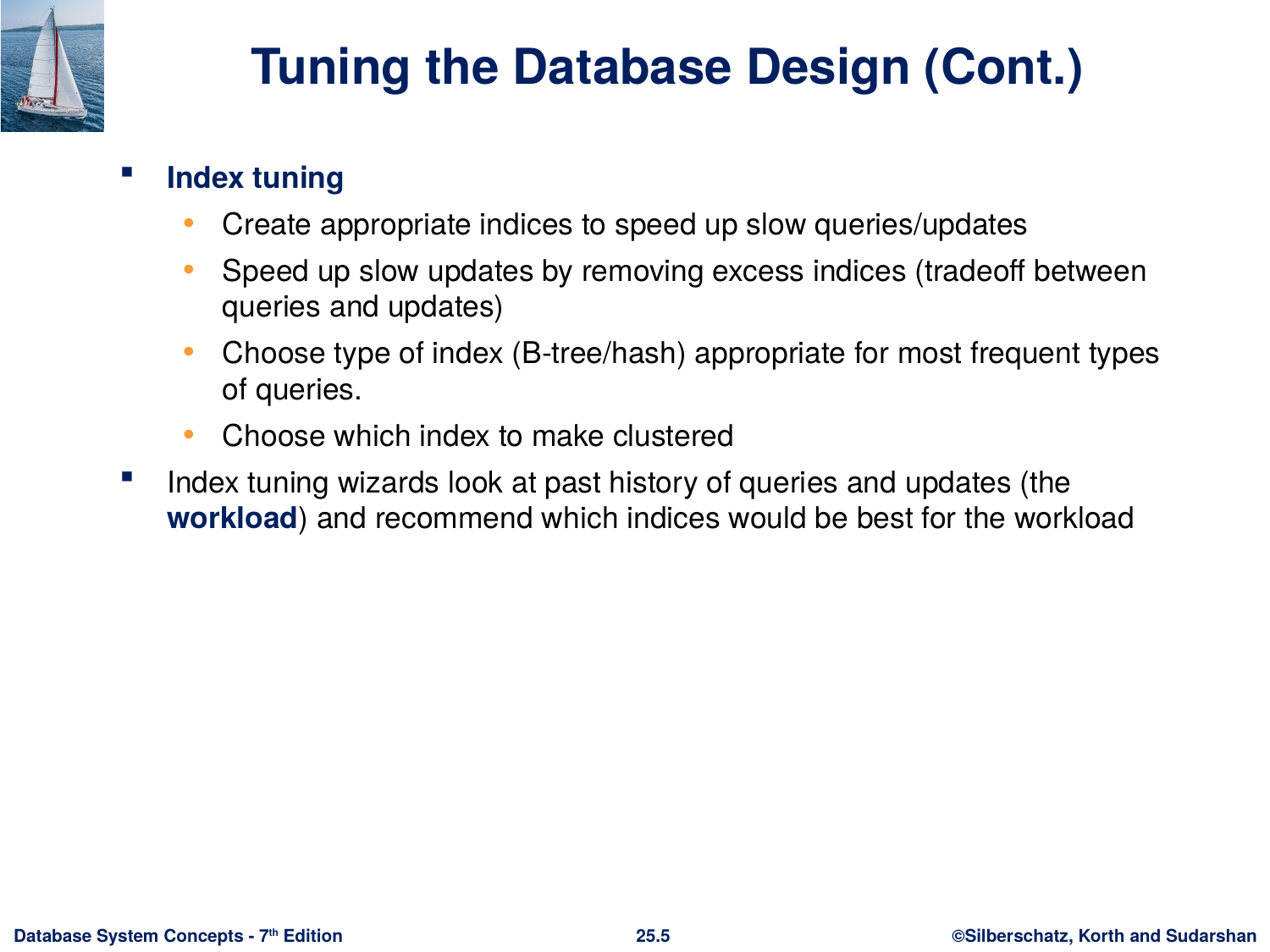

# Tuning the Database Design (Cont.)
Index tuning
Create appropriate indices to speed up slow queries/updates
Speed up slow updates by removing excess indices (tradeoff between queries and updates)
Choose type of index (B-tree/hash) appropriate for most frequent types of queries.
Choose which index to make clustered
Index tuning wizards look at past history of queries and updates (the workload) and recommend which indices would be best for the workload